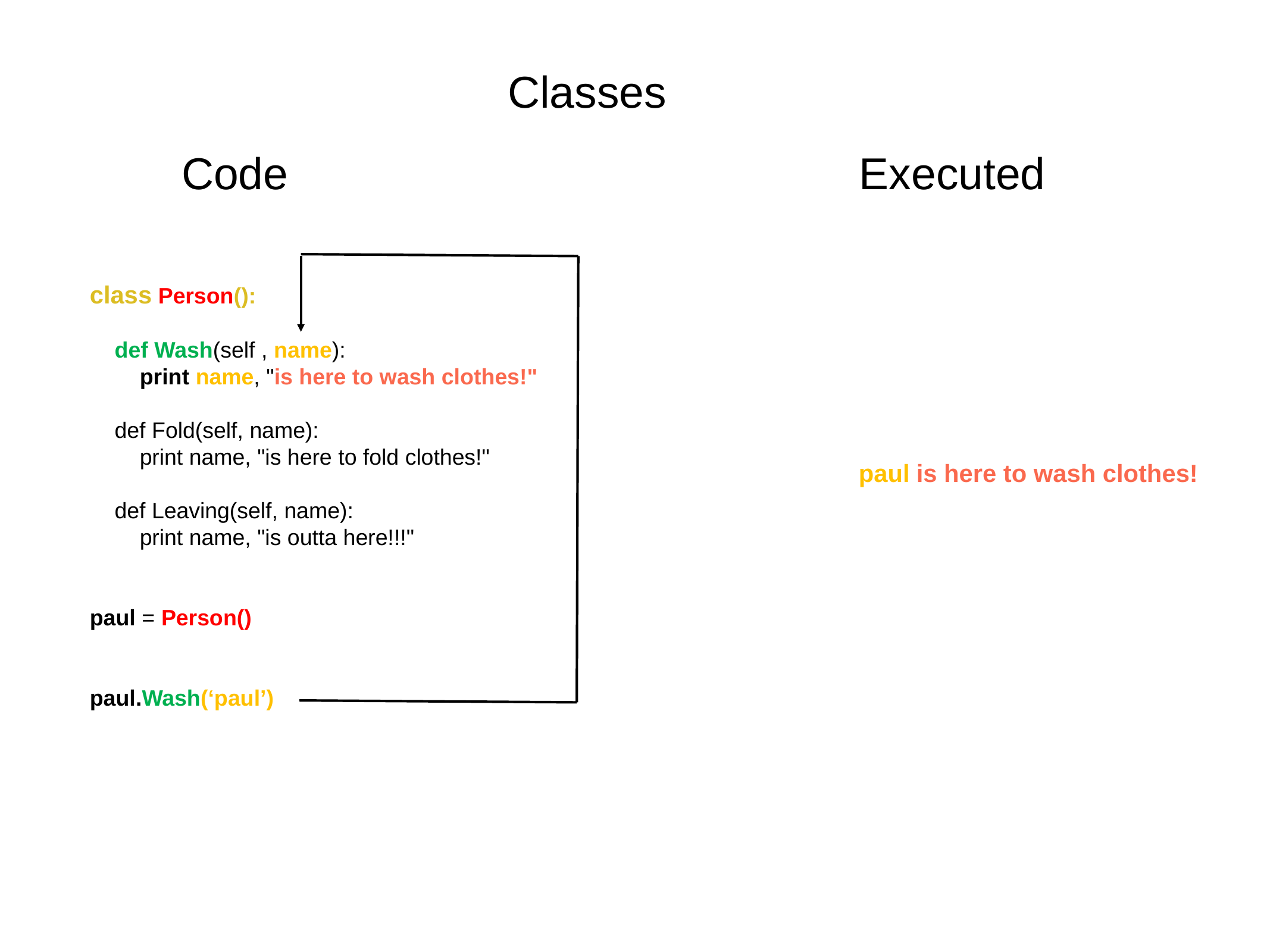

Classes
Executed
Code
class Person():
    def Wash(self , name):
        print name, "is here to wash clothes!"

    def Fold(self, name):
        print name, "is here to fold clothes!"

    def Leaving(self, name):
        print name, "is outta here!!!"

paul = Person()

paul.Wash(‘paul’)

paul is here to wash clothes!